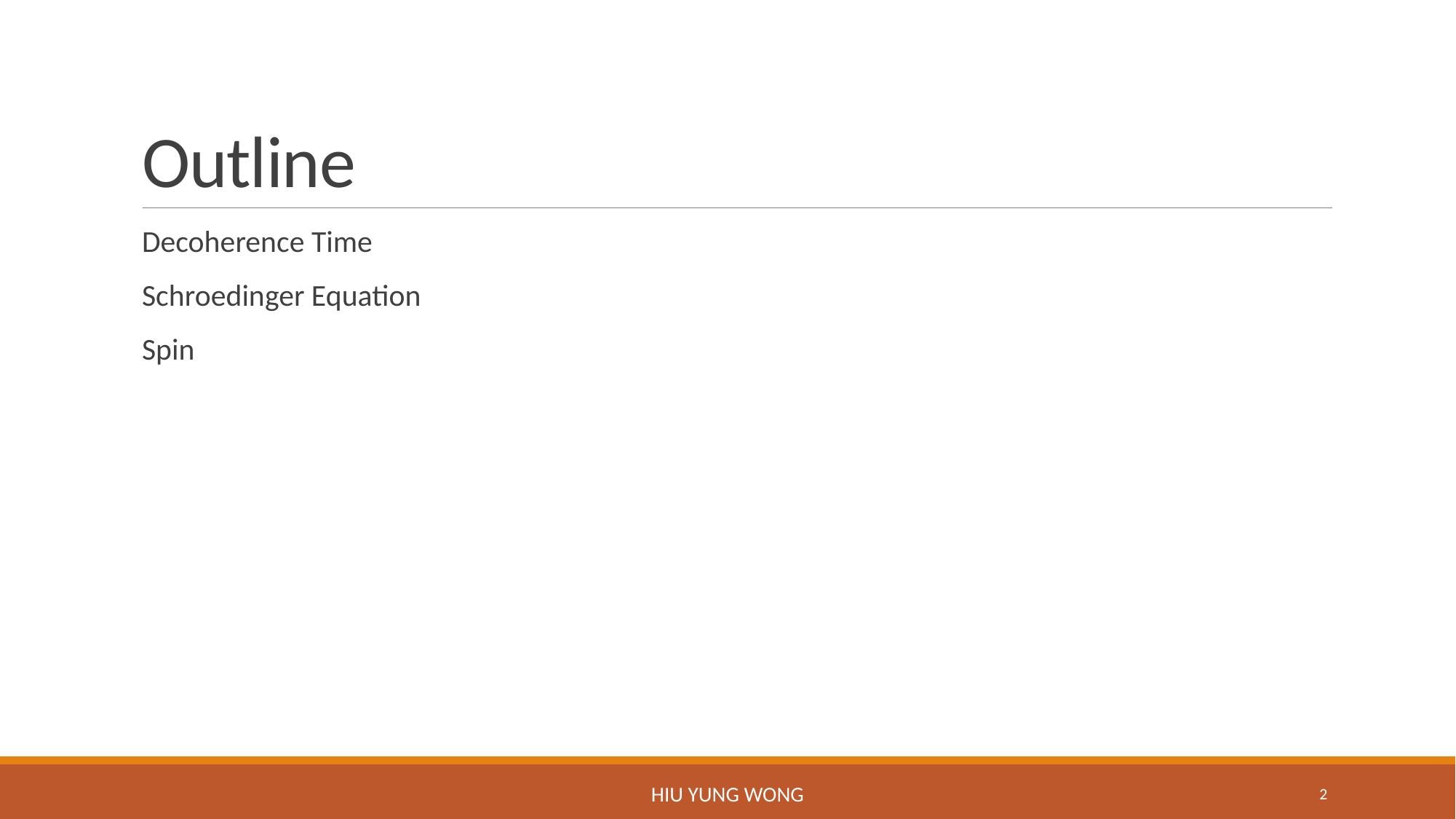

# Outline
Decoherence Time
Schroedinger Equation
Spin

Hiu Yung Wong
2